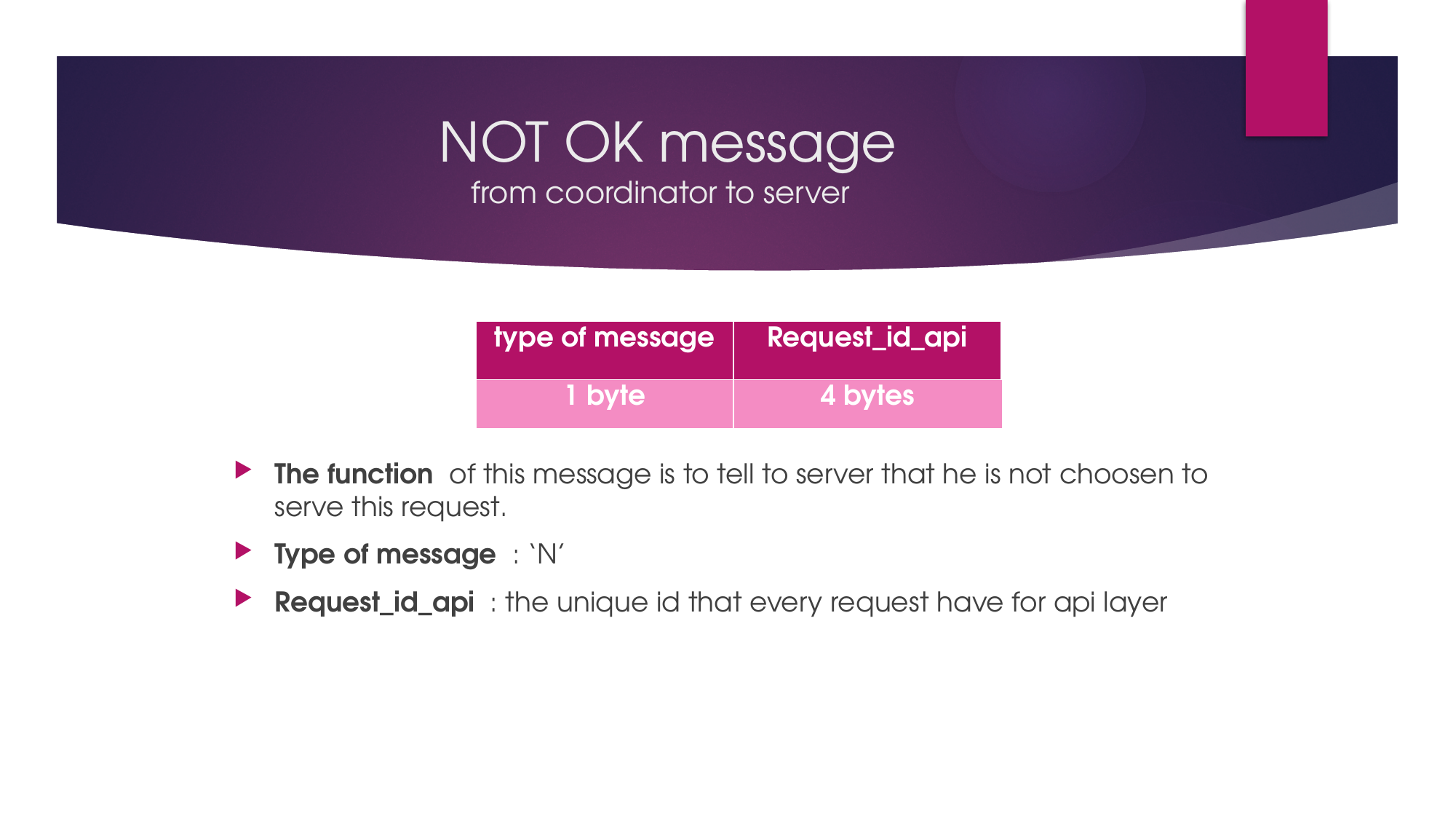

# NOT OK message from coordinator to server
| type of message | Request\_id\_api |
| --- | --- |
| 1 byte | 4 bytes |
| --- | --- |
The function  of this message is to tell to server that he is not choosen to serve this request.
Type of message  : ‘N’
Request_id_api  : the unique id that every request have for api layer